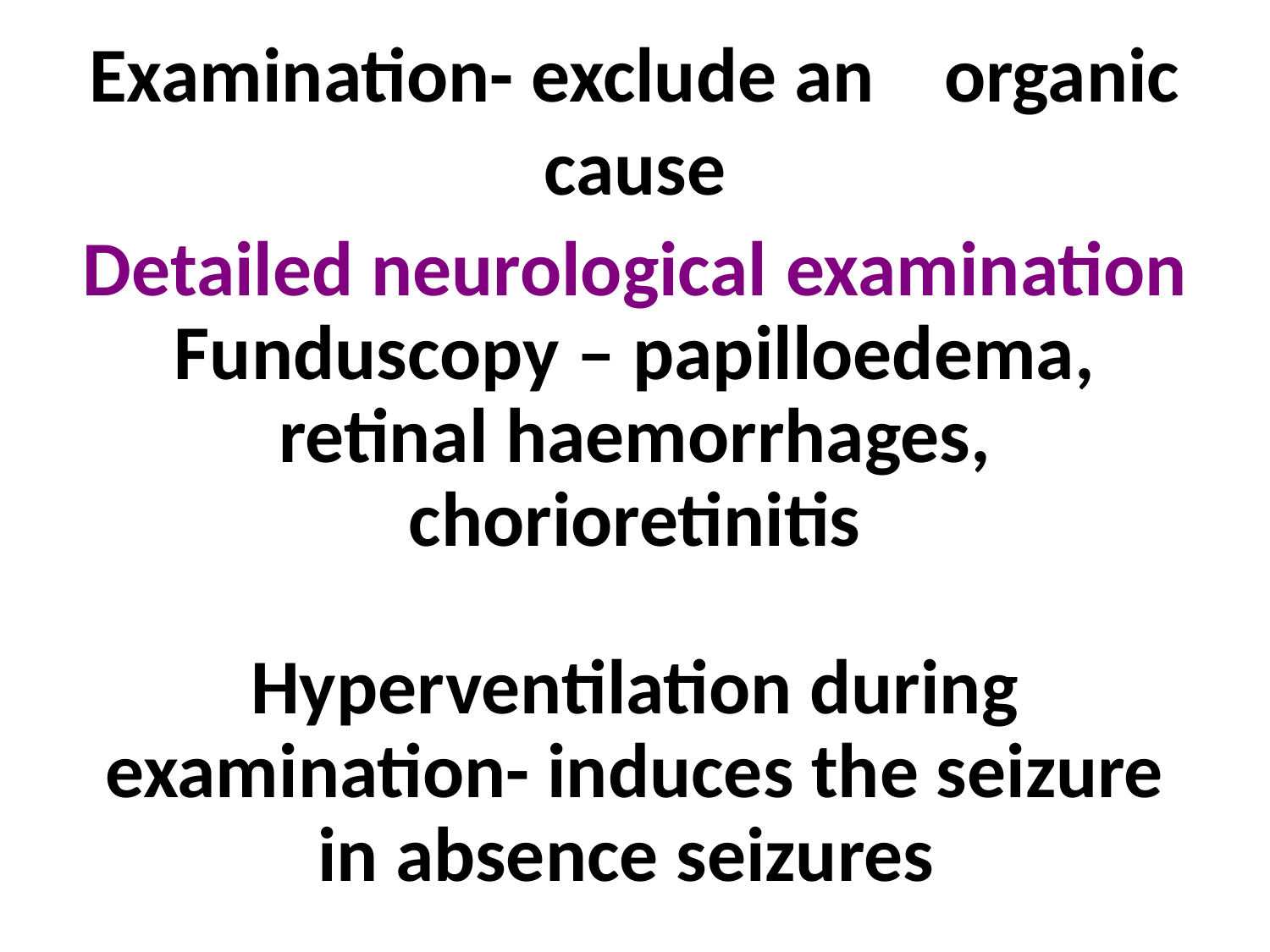

Examination- exclude an    organic cause
Detailed neurological examination
Funduscopy – papilloedema, retinal haemorrhages, chorioretinitis

Hyperventilation during examination- induces the seizure in absence seizures